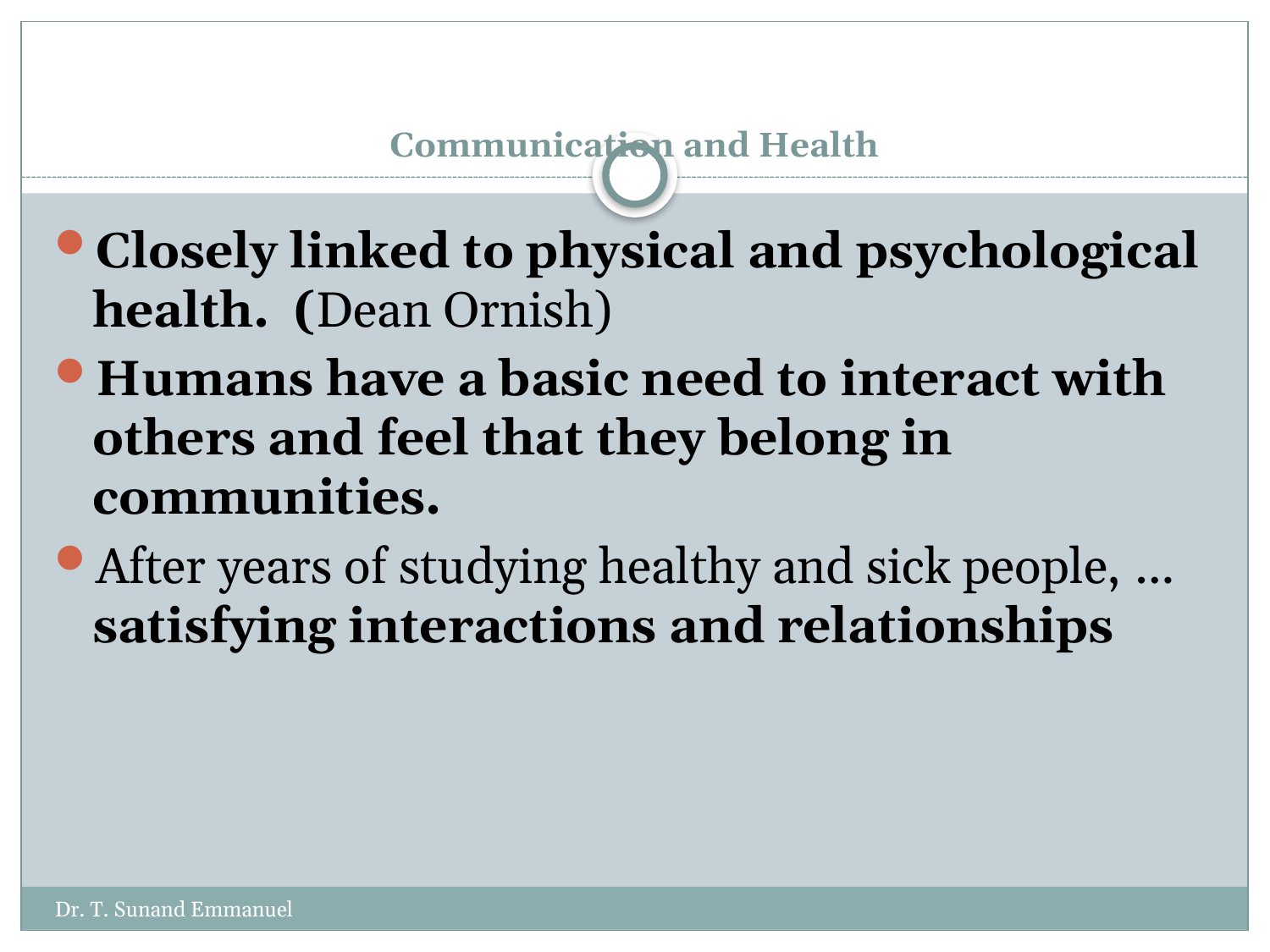

# Communication and Health
Closely linked to physical and psychological health.  (Dean Ornish)
Humans have a basic need to interact with others and feel that they belong in communities.
After years of studying healthy and sick people, …satisfying interactions and relationships
Dr. T. Sunand Emmanuel